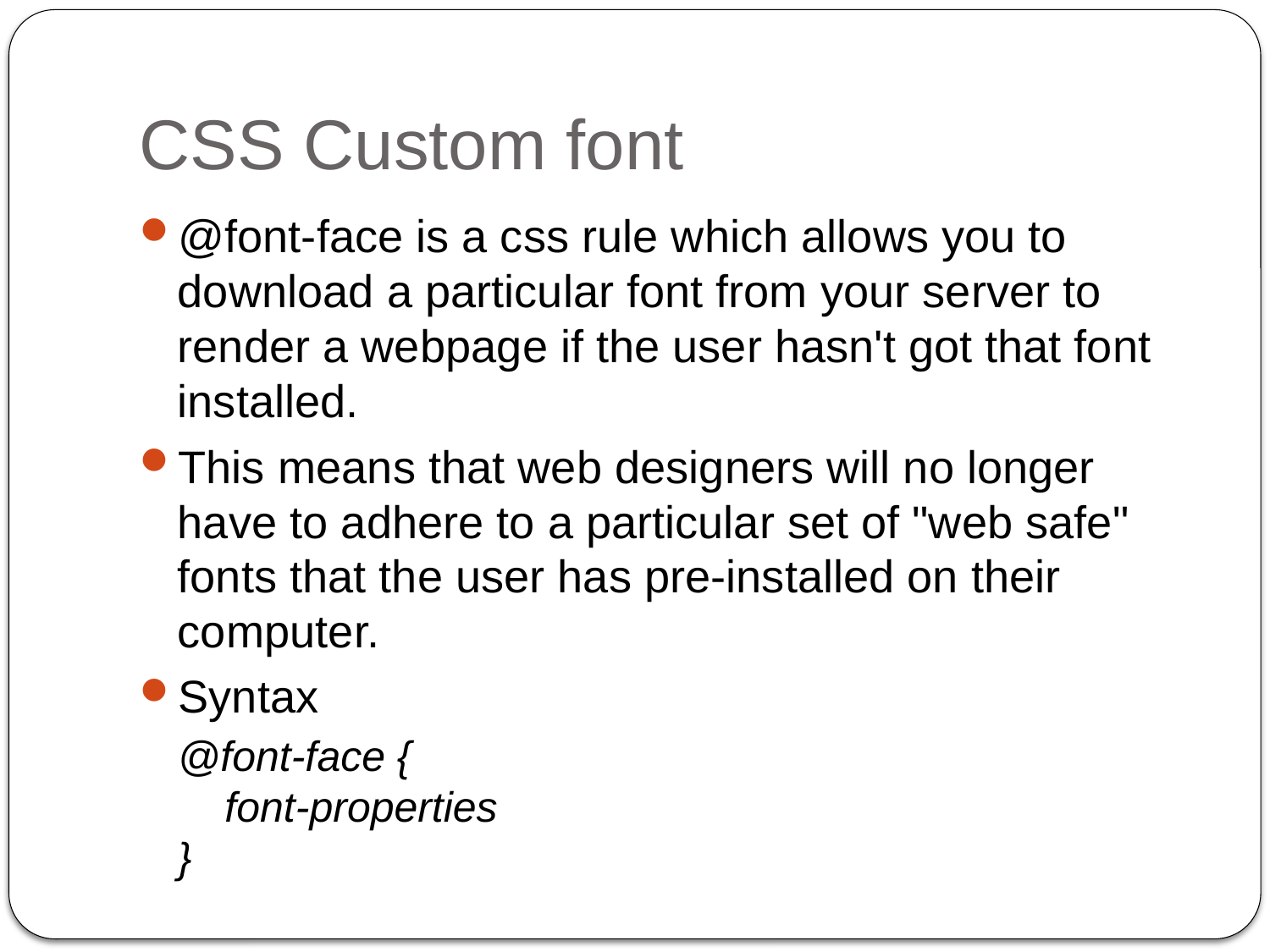

# CSS Custom font
@font-face is a css rule which allows you to download a particular font from your server to render a webpage if the user hasn't got that font installed.
This means that web designers will no longer have to adhere to a particular set of "web safe" fonts that the user has pre-installed on their computer.
Syntax
@font-face {
    font-properties
}